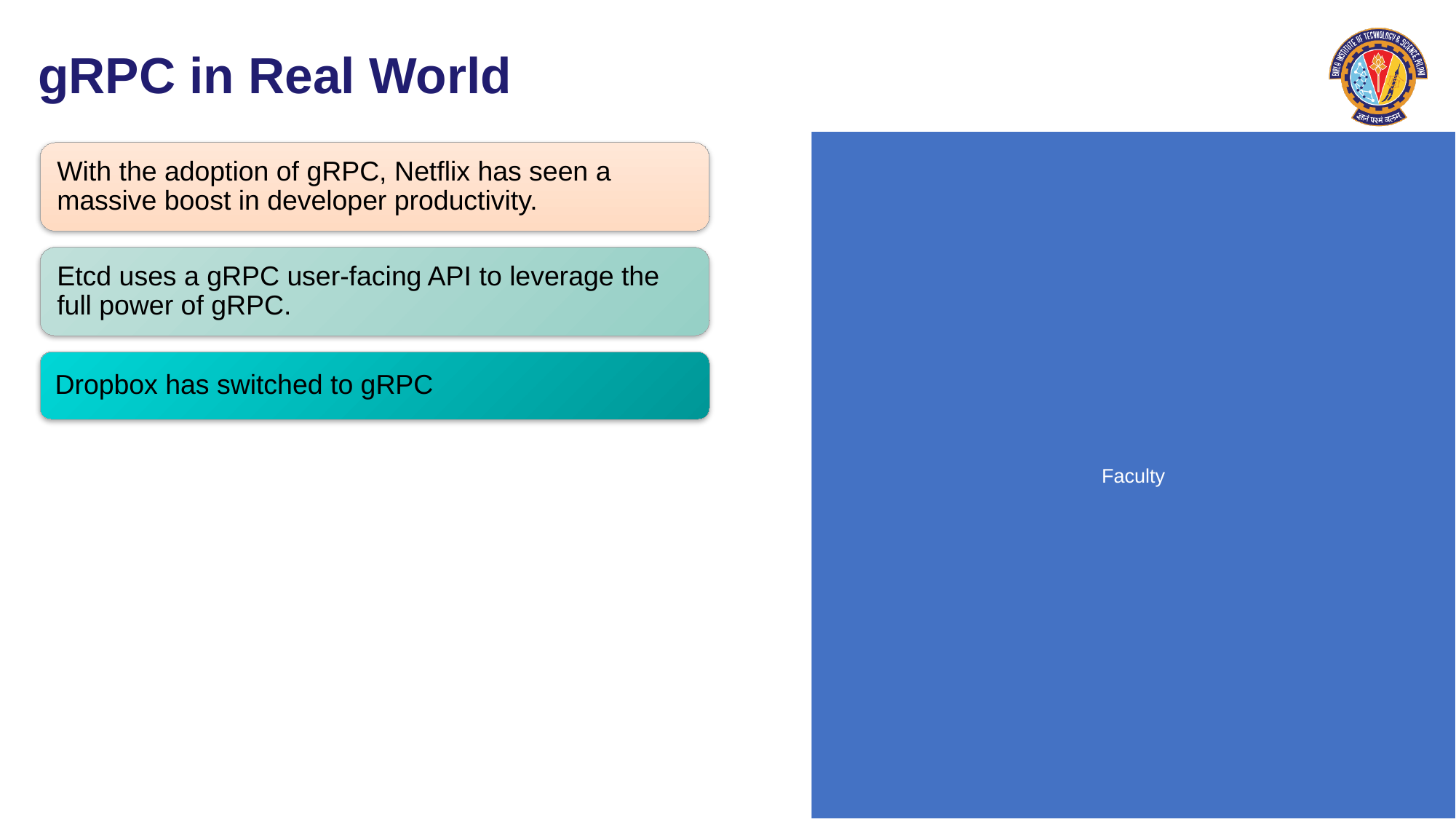

# gRPC in Real World
With the adoption of gRPC, Netflix has seen a massive boost in developer productivity.
Etcd uses a gRPC user-facing API to leverage the full power of gRPC.
Dropbox has switched to gRPC